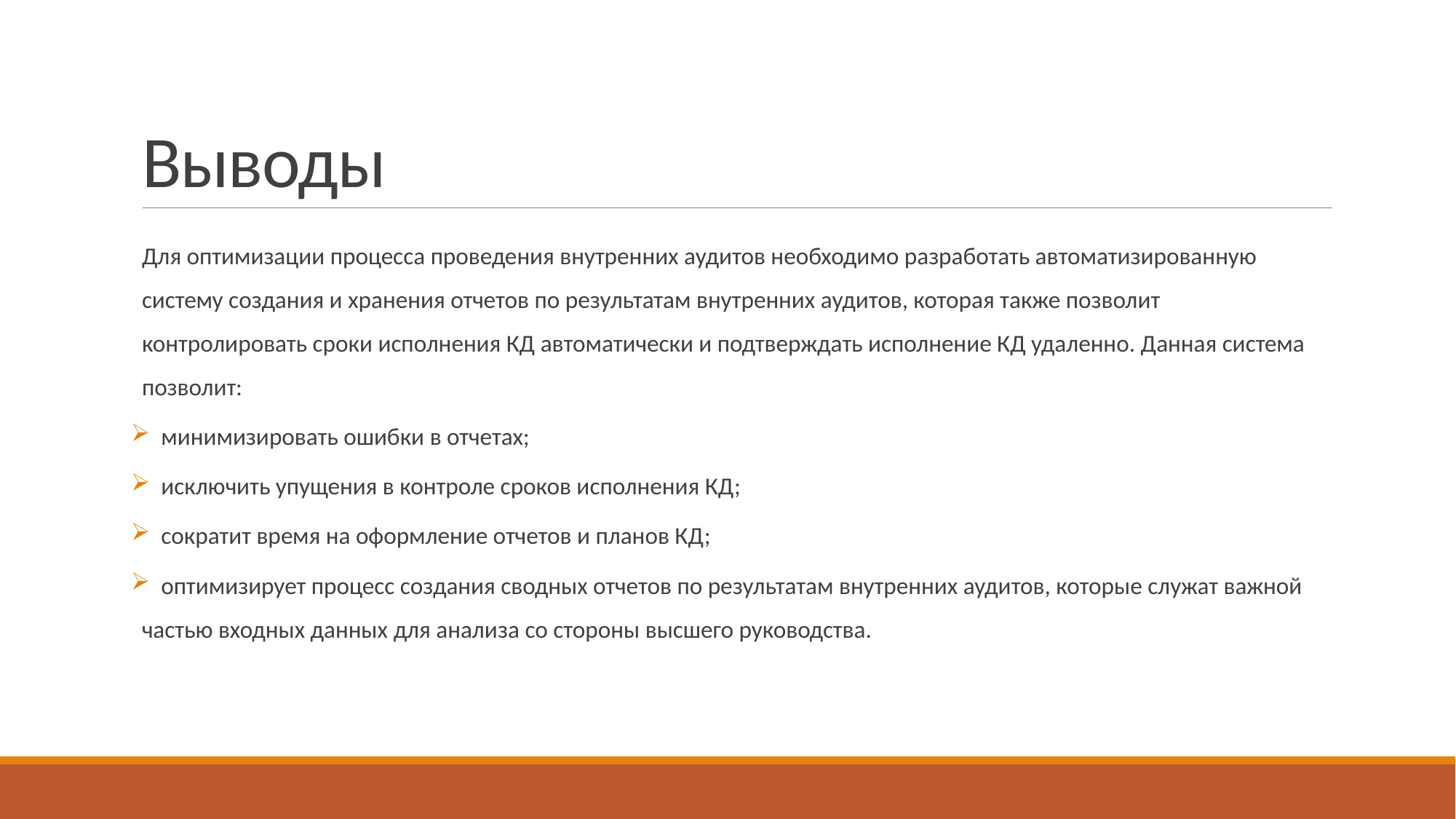

# Выводы
Для оптимизации процесса проведения внутренних аудитов необходимо разработать автоматизированную систему создания и хранения отчетов по результатам внутренних аудитов, которая также позволит контролировать сроки исполнения КД автоматически и подтверждать исполнение КД удаленно. Данная система позволит:
  минимизировать ошибки в отчетах;
  исключить упущения в контроле сроков исполнения КД;
  сократит время на оформление отчетов и планов КД;
  оптимизирует процесс создания сводных отчетов по результатам внутренних аудитов, которые служат важной частью входных данных для анализа со стороны высшего руководства.